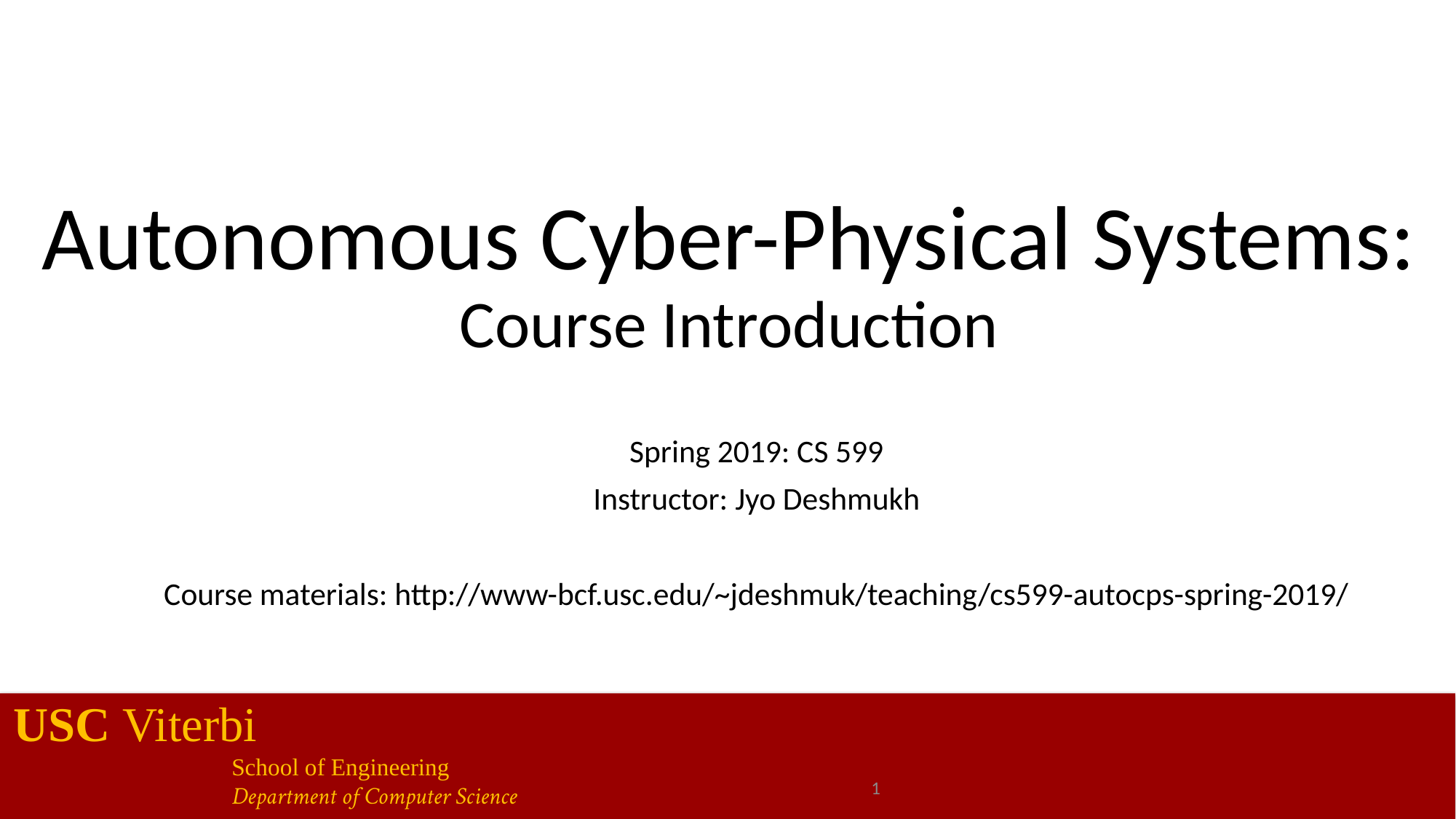

# Autonomous Cyber-Physical Systems: Course Introduction
Spring 2019: CS 599
Instructor: Jyo Deshmukh

Course materials: http://www-bcf.usc.edu/~jdeshmuk/teaching/cs599-autocps-spring-2019/
1